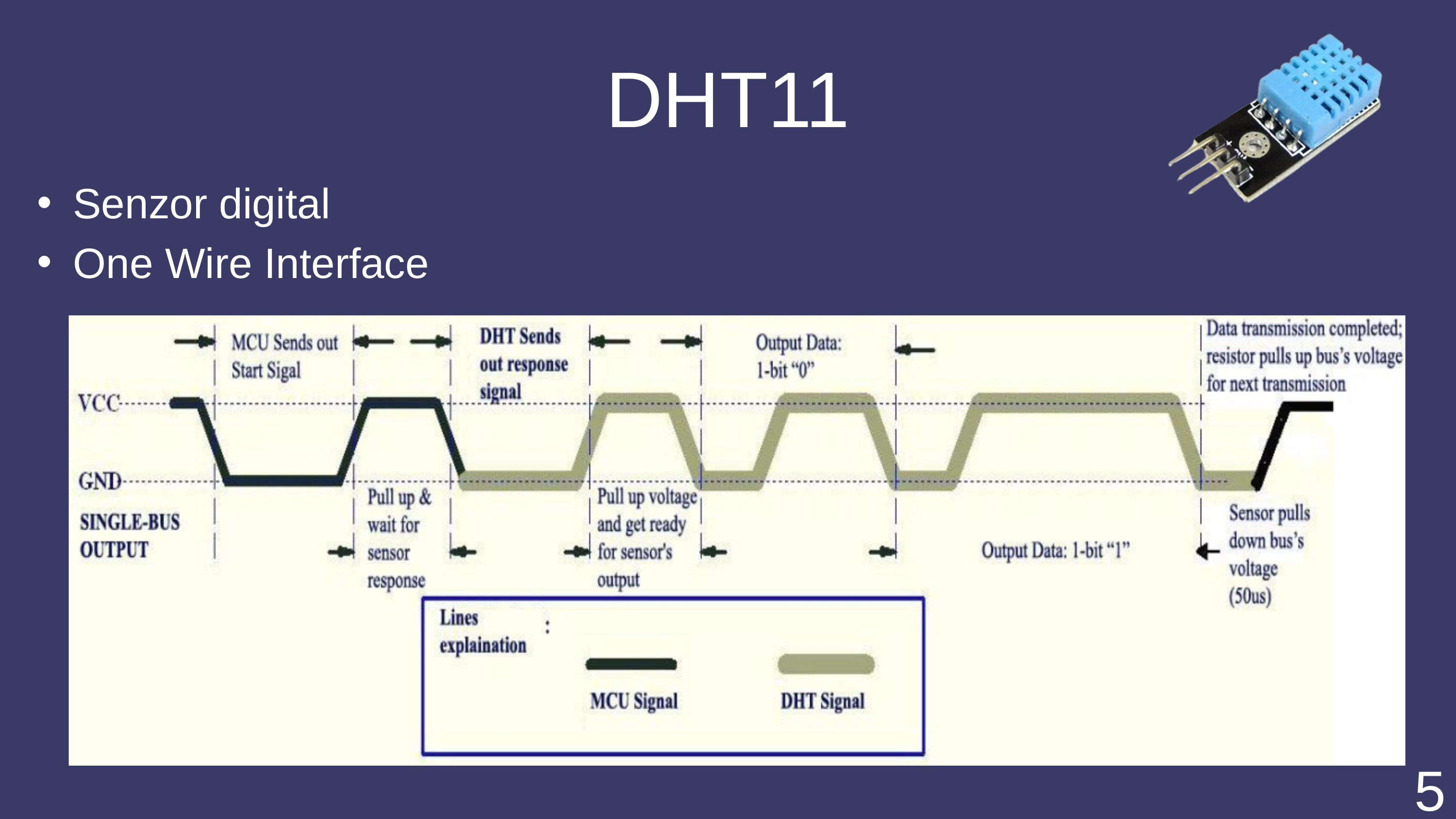

DHT11
Senzor digital
One Wire Interface

5